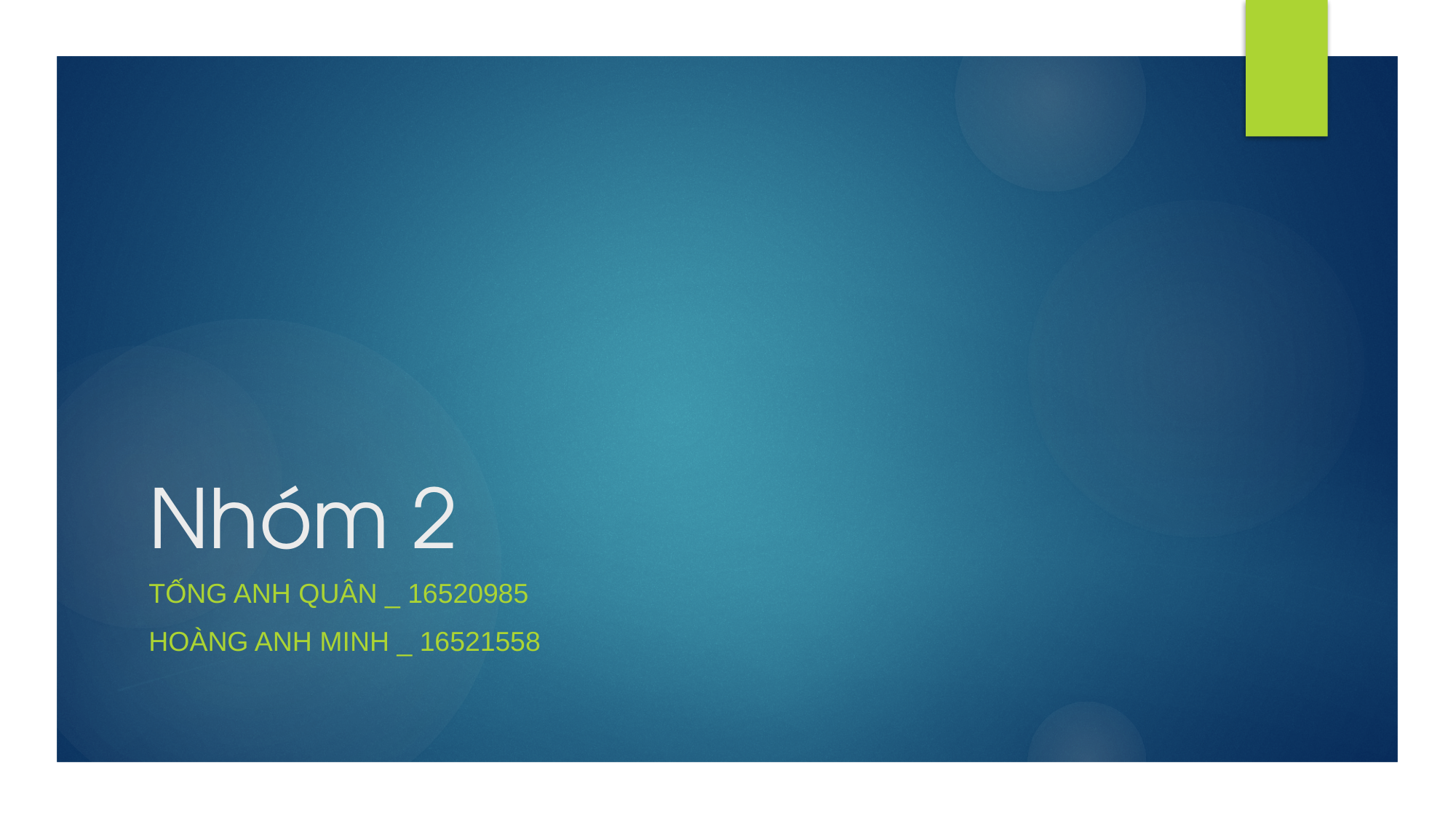

# Nhóm 2
TỐNG ANH QUÂN _ 16520985
Hoàng anh minh _ 16521558